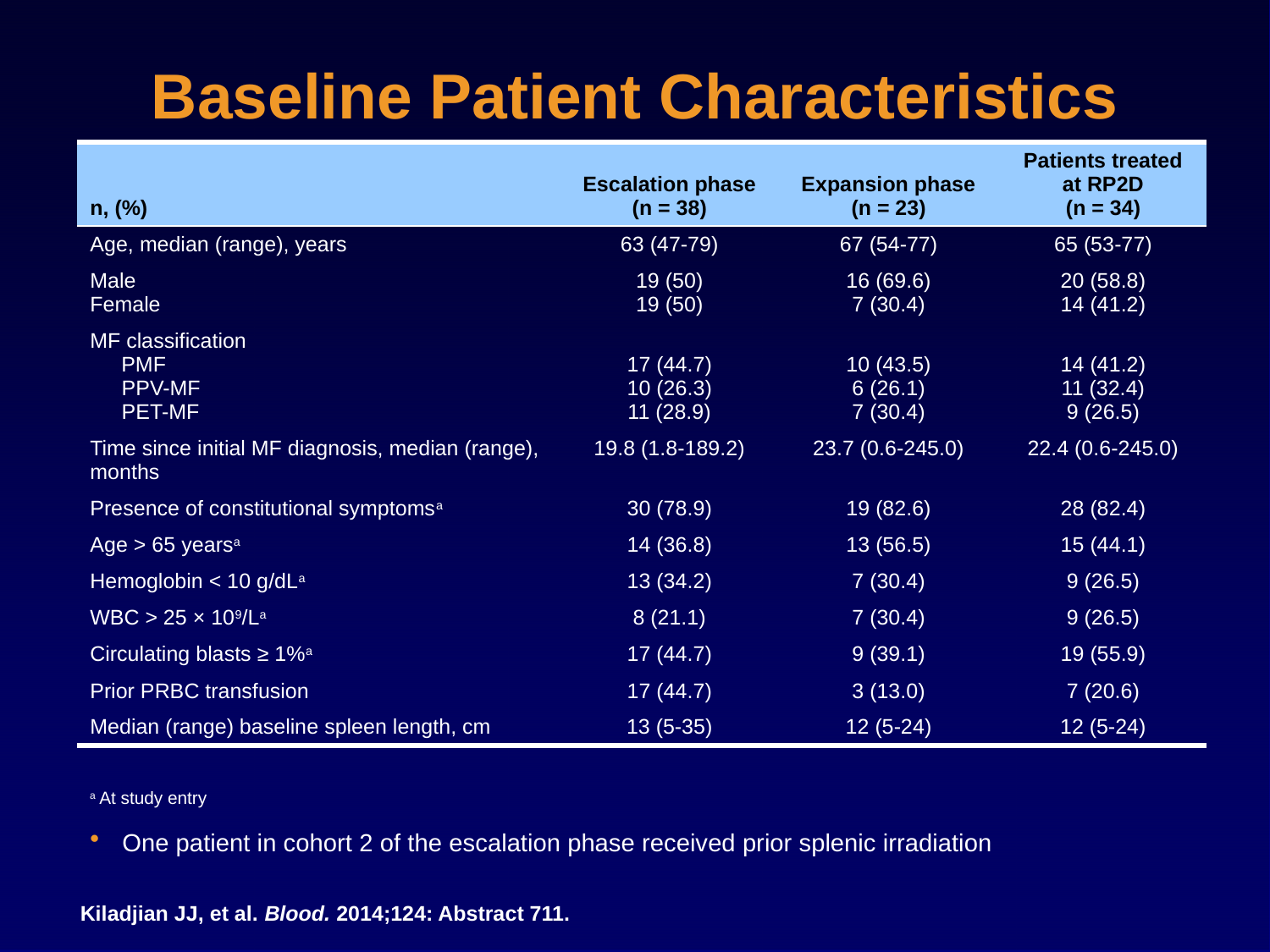

# Baseline Patient Characteristics
| n, (%) | Escalation phase (n = 38) | Expansion phase (n = 23) | Patients treated at RP2D (n = 34) |
| --- | --- | --- | --- |
| Age, median (range), years | 63 (47-79) | 67 (54-77) | 65 (53-77) |
| Male Female | 19 (50) 19 (50) | 16 (69.6) 7 (30.4) | 20 (58.8) 14 (41.2) |
| MF classification PMF PPV-MF PET-MF | 17 (44.7) 10 (26.3) 11 (28.9) | 10 (43.5) 6 (26.1) 7 (30.4) | 14 (41.2) 11 (32.4) 9 (26.5) |
| Time since initial MF diagnosis, median (range), months | 19.8 (1.8-189.2) | 23.7 (0.6-245.0) | 22.4 (0.6-245.0) |
| Presence of constitutional symptomsa | 30 (78.9) | 19 (82.6) | 28 (82.4) |
| Age ˃ 65 yearsa | 14 (36.8) | 13 (56.5) | 15 (44.1) |
| Hemoglobin < 10 g/dLa | 13 (34.2) | 7 (30.4) | 9 (26.5) |
| WBC > 25 × 109/La | 8 (21.1) | 7 (30.4) | 9 (26.5) |
| Circulating blasts ≥ 1%a | 17 (44.7) | 9 (39.1) | 19 (55.9) |
| Prior PRBC transfusion | 17 (44.7) | 3 (13.0) | 7 (20.6) |
| Median (range) baseline spleen length, cm | 13 (5-35) | 12 (5-24) | 12 (5-24) |
a At study entry
One patient in cohort 2 of the escalation phase received prior splenic irradiation
Kiladjian JJ, et al. Blood. 2014;124: Abstract 711.